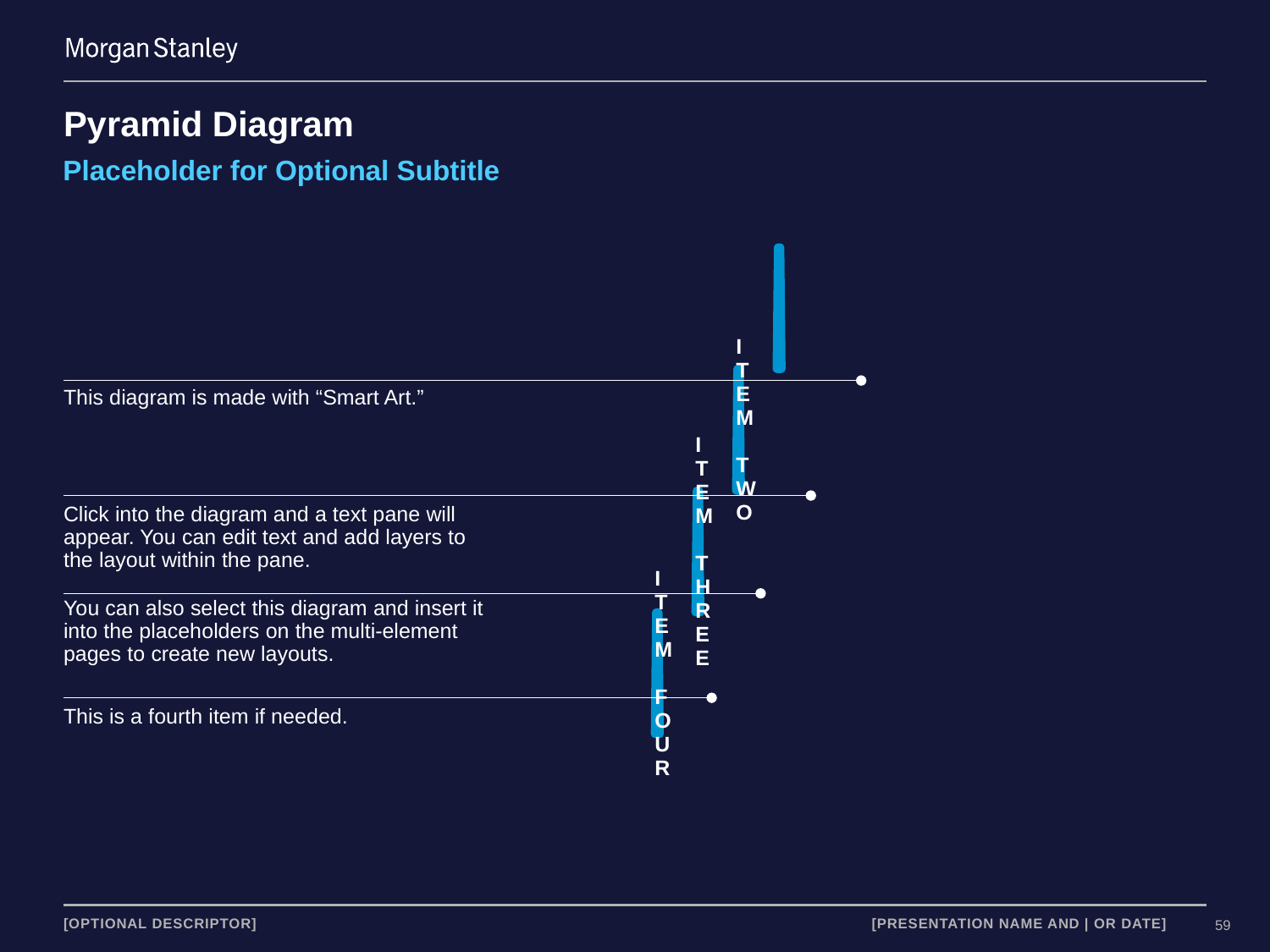

# Pyramid Diagram
Placeholder for Optional Subtitle
ITEM TWO
This diagram is made with “Smart Art.”
Click into the diagram and a text pane will appear. You can edit text and add layers to the layout within the pane.
You can also select this diagram and insert it into the placeholders on the multi-element pages to create new layouts.
This is a fourth item if needed.